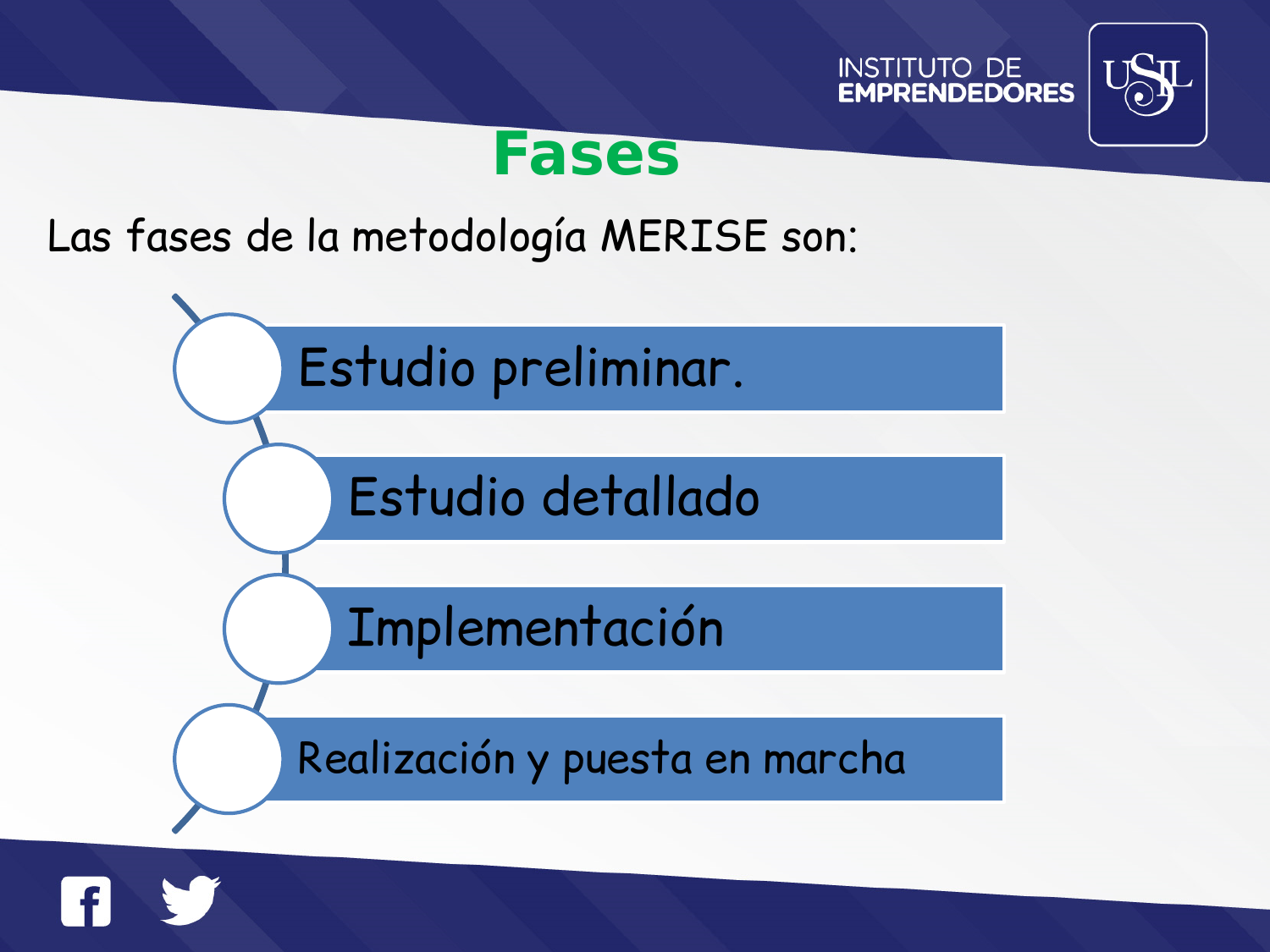

Fases

Las fases de la metodología MERISE son:
Estudio preliminar.
Estudio detallado
Implementación
Realización y puesta en marcha